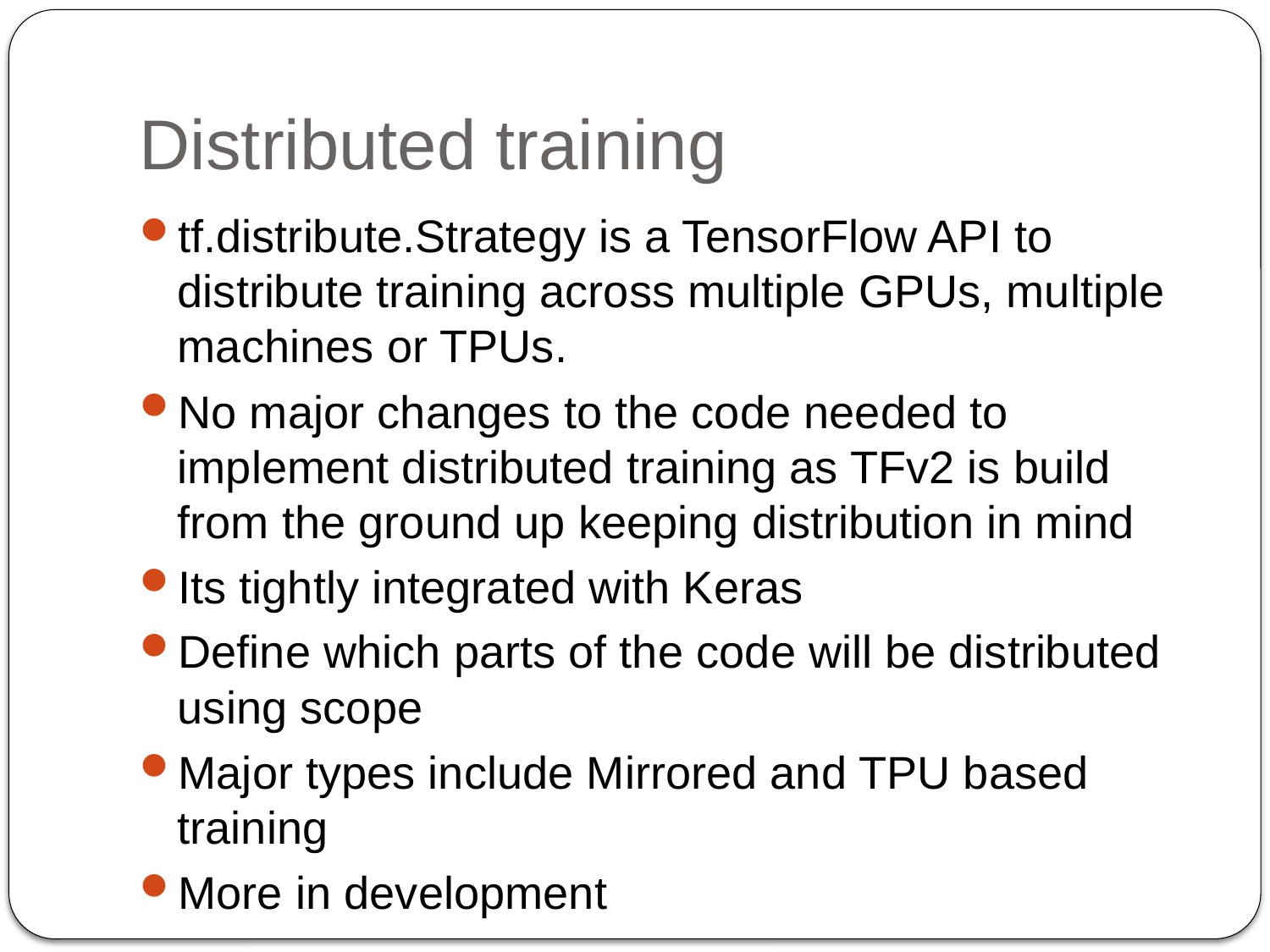

# Distributed training
tf.distribute.Strategy is a TensorFlow API to distribute training across multiple GPUs, multiple machines or TPUs.
No major changes to the code needed to implement distributed training as TFv2 is build from the ground up keeping distribution in mind
Its tightly integrated with Keras
Define which parts of the code will be distributed using scope
Major types include Mirrored and TPU based training
More in development